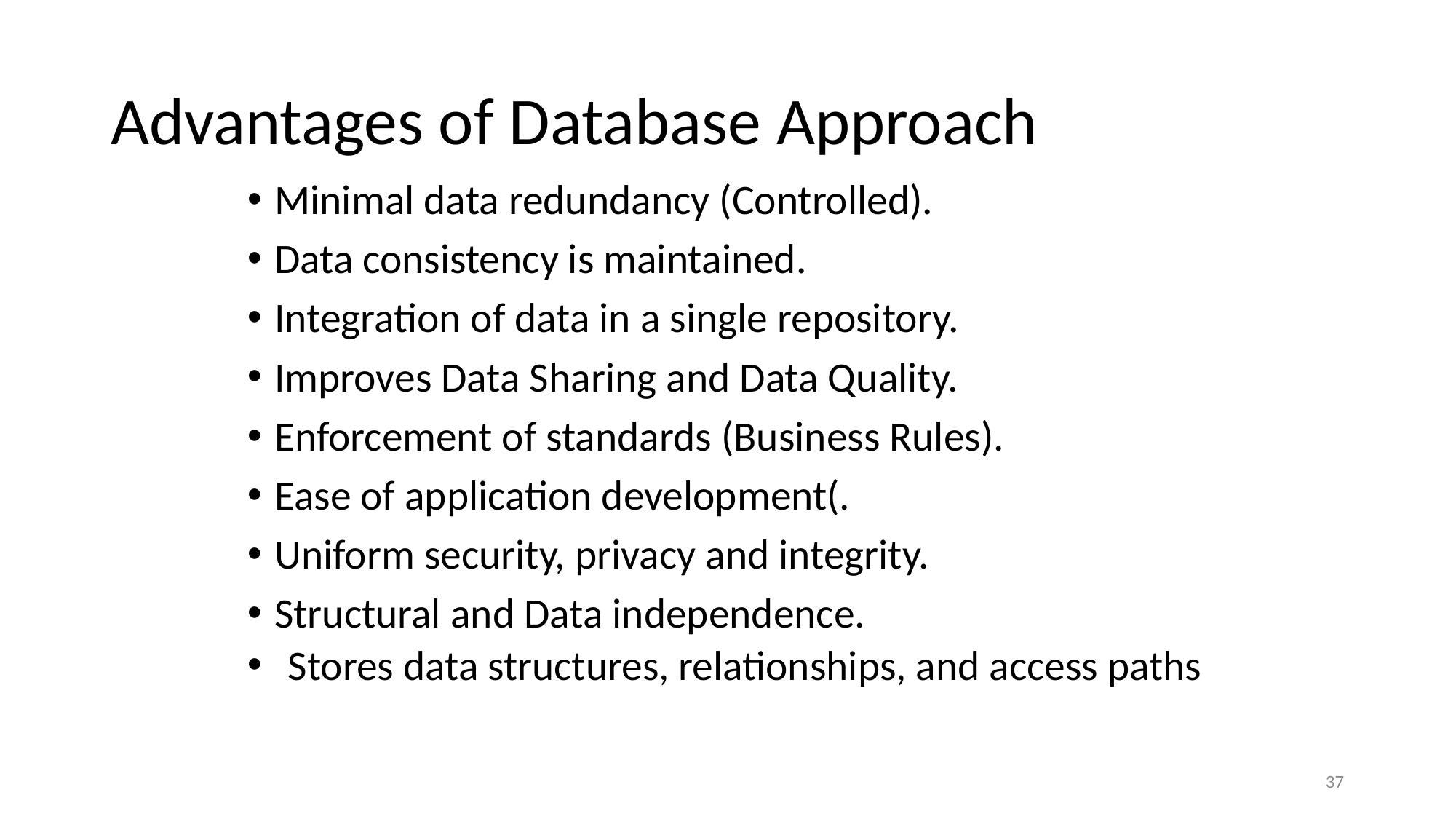

# Advantages of Database Approach
Minimal data redundancy (Controlled).
Data consistency is maintained.
Integration of data in a single repository.
Improves Data Sharing and Data Quality.
Enforcement of standards (Business Rules).
Ease of application development(.
Uniform security, privacy and integrity.
Structural and Data independence.
Stores data structures, relationships, and access paths

37